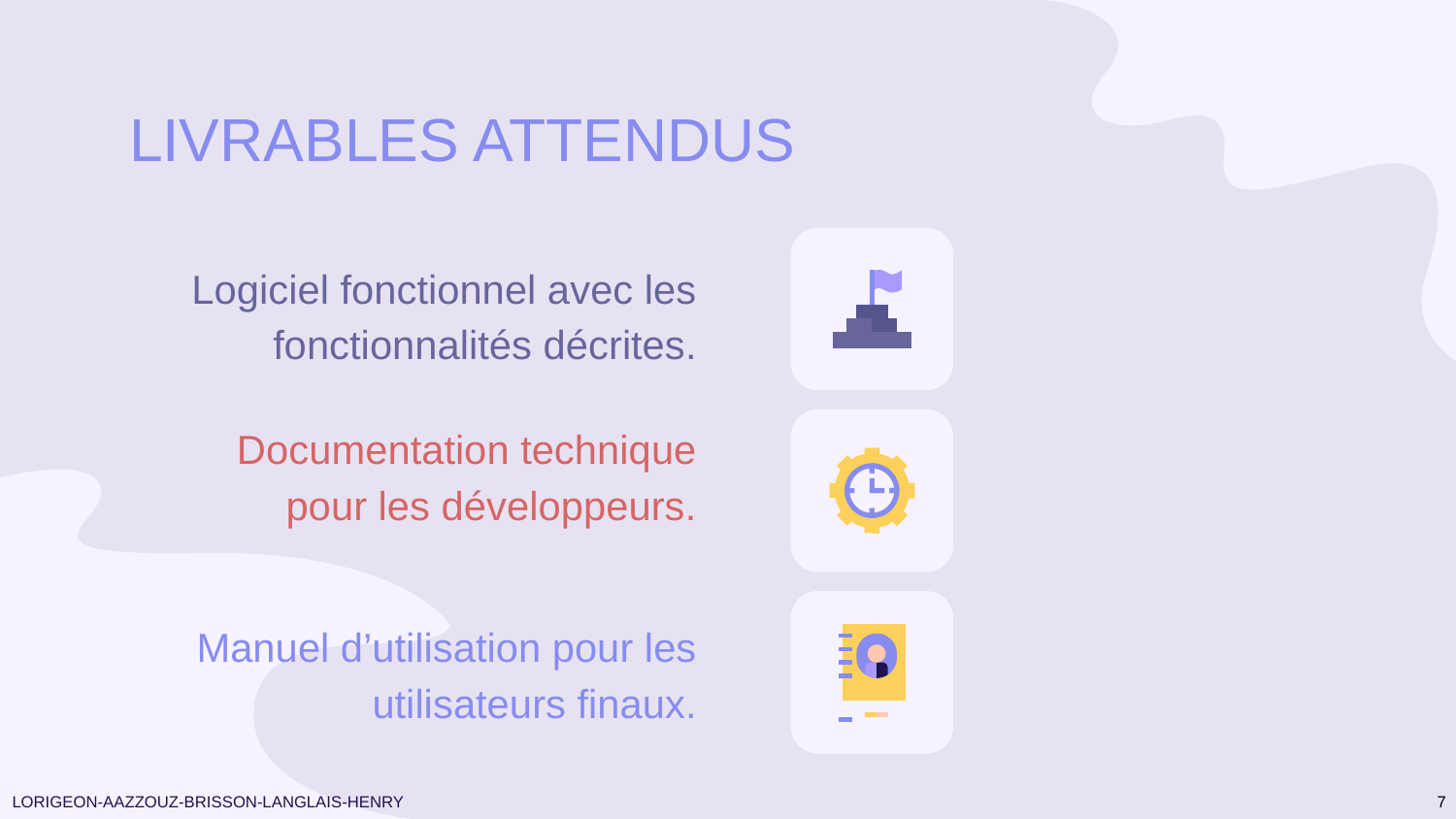

# LIVRABLES ATTENDUS

Logiciel fonctionnel avec les fonctionnalités décrites.

Documentation technique pour les développeurs.

Manuel d’utilisation pour les utilisateurs finaux.

LORIGEON-AAZZOUZ-BRISSON-LANGLAIS-HENRY
7